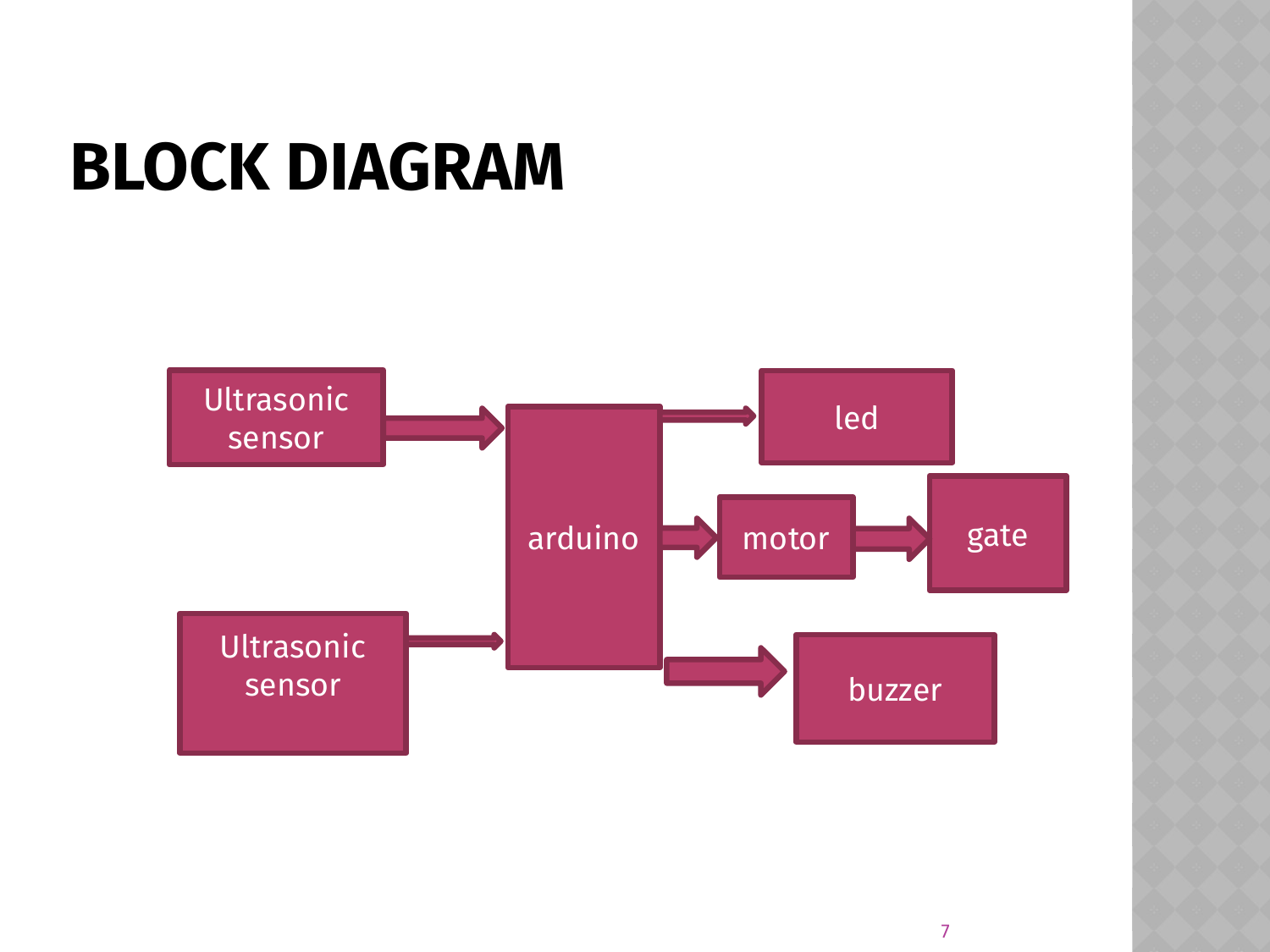

# Block diagram

Ultrasonic sensor
led
arduino

gate
motor

Ultrasonic sensor

buzzer

7